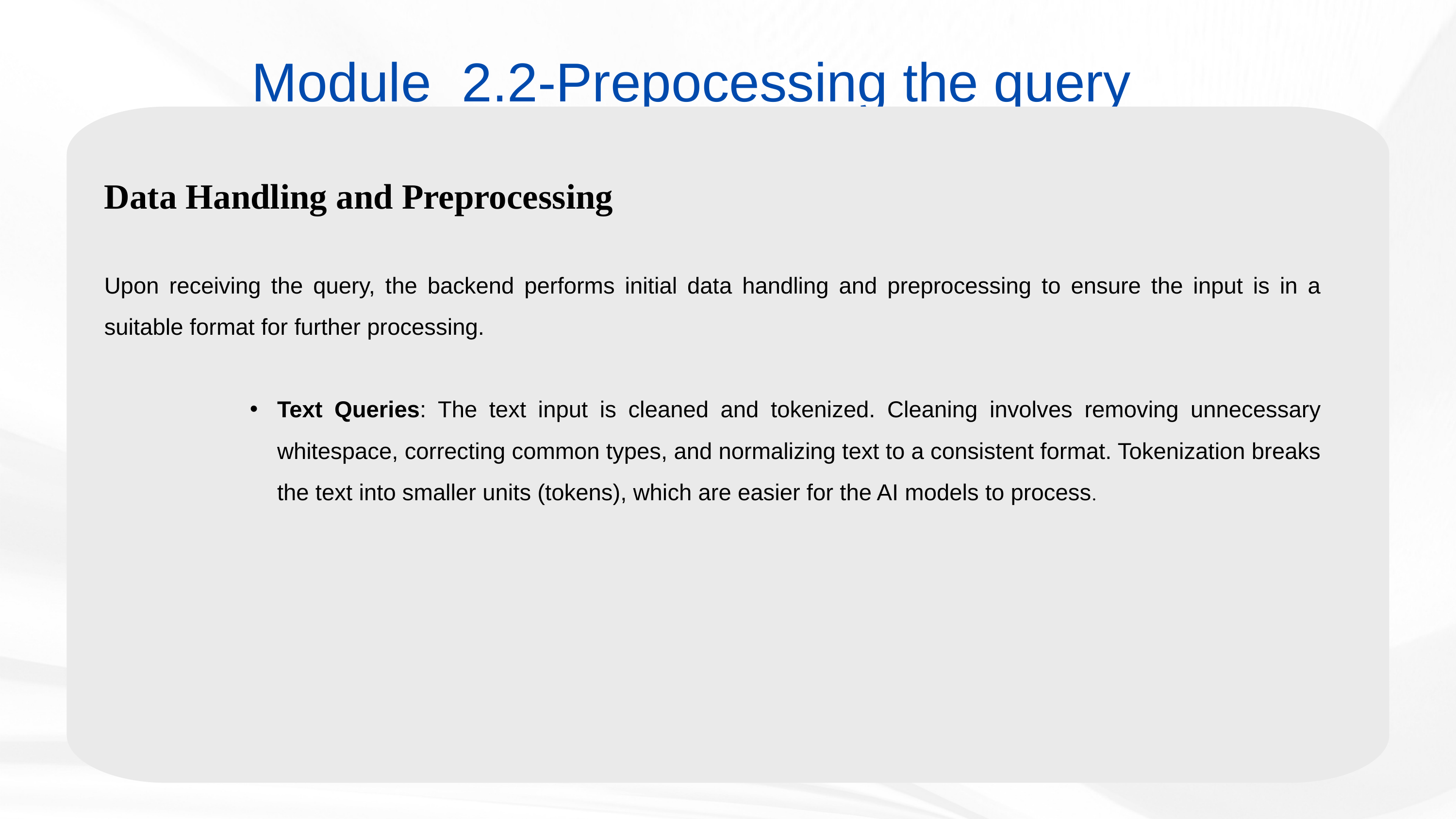

Module_2.2-Prepocessing the query

Data Handling and Preprocessing

Upon receiving the query, the backend performs initial data handling and preprocessing to ensure the input is in a suitable format for further processing.

Text Queries: The text input is cleaned and tokenized. Cleaning involves removing unnecessary whitespace, correcting common types, and normalizing text to a consistent format. Tokenization breaks the text into smaller units (tokens), which are easier for the AI models to process.